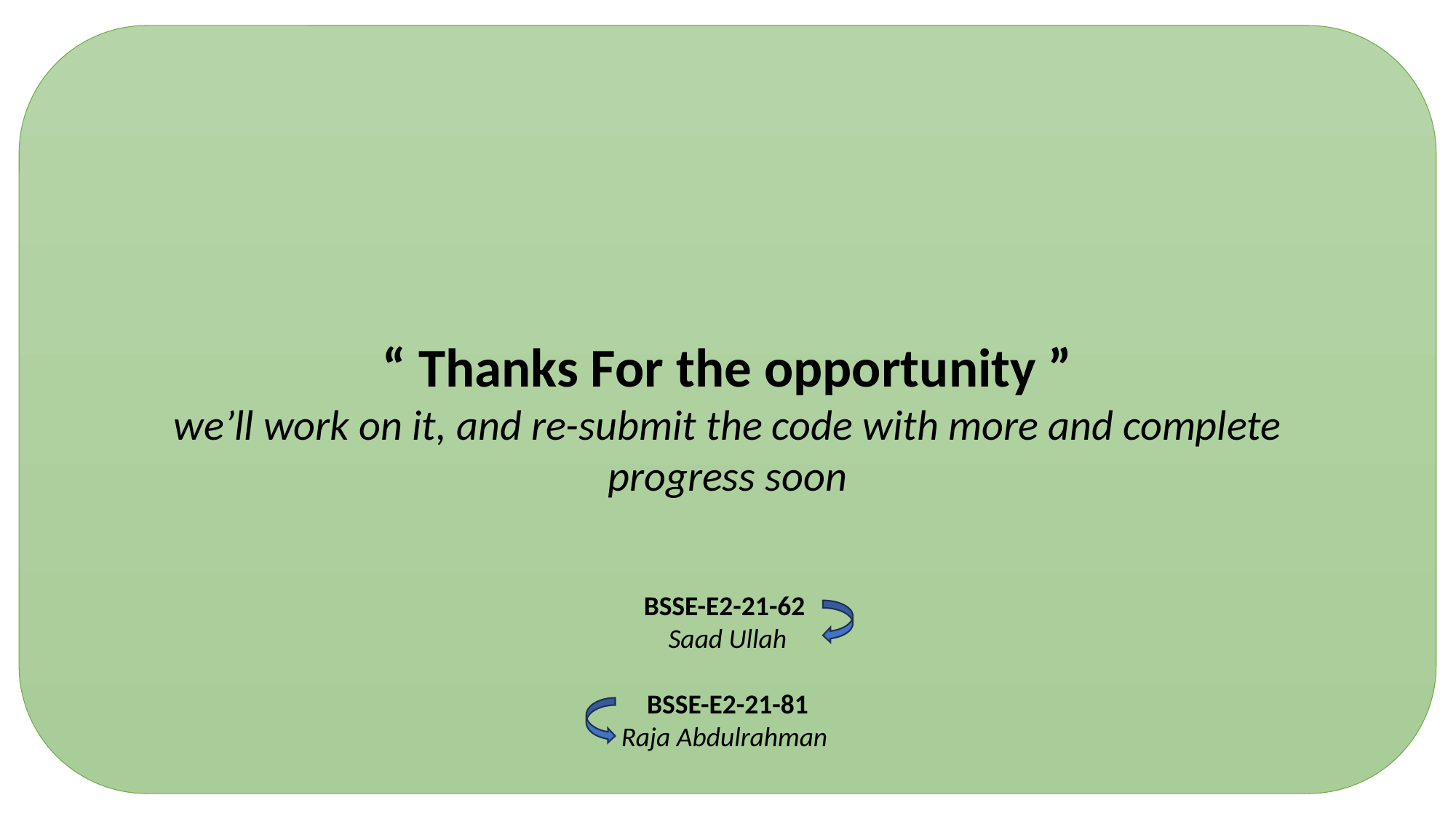

“ Thanks For the opportunity ”
we’ll work on it, and re-submit the code with more and complete progress soon
BSSE-E2-21-62
Saad Ullah
BSSE-E2-21-81
Raja Abdulrahman